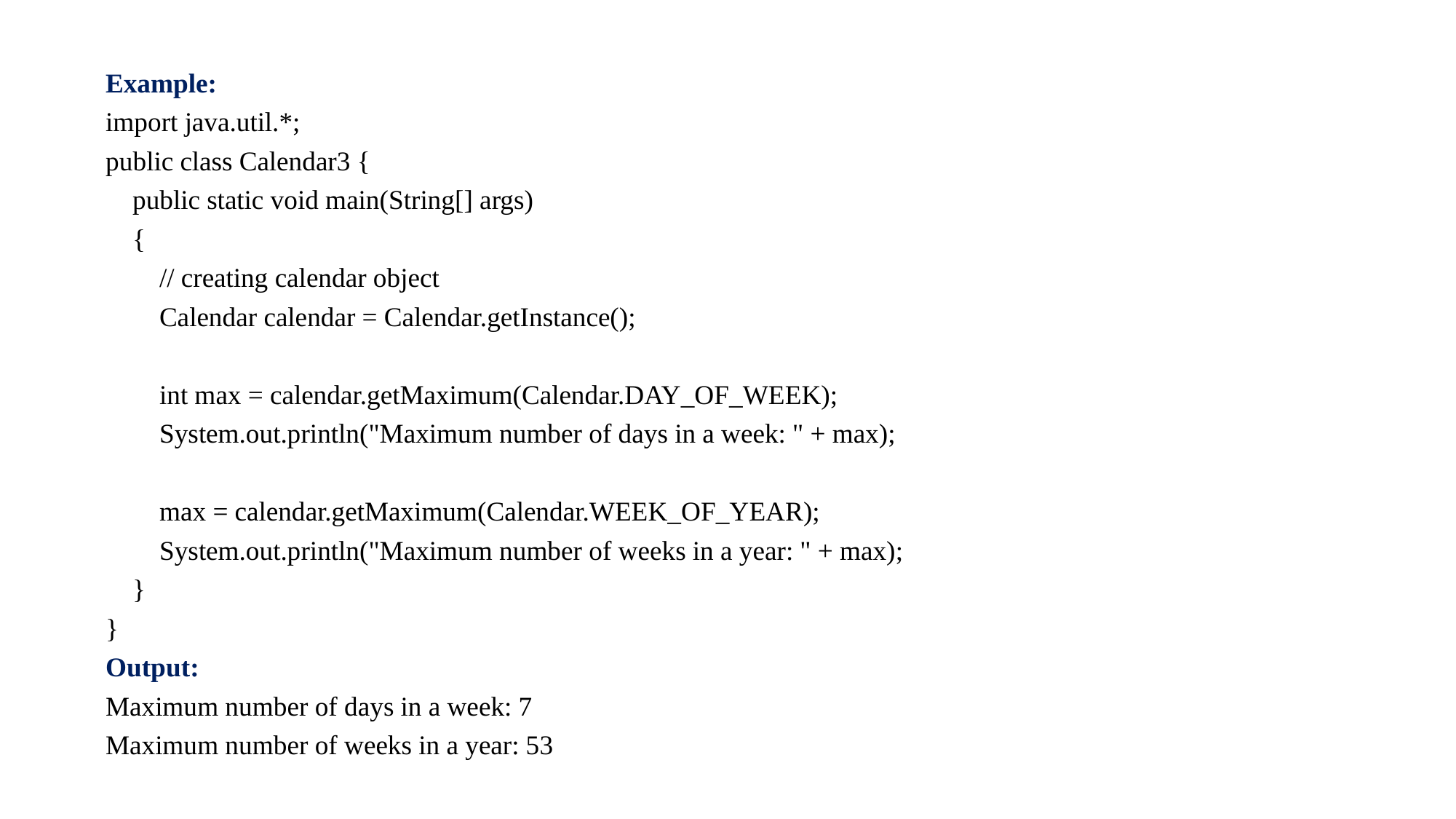

Example:
import java.util.*;
public class Calendar3 {
    public static void main(String[] args)
    {
        // creating calendar object
        Calendar calendar = Calendar.getInstance();

        int max = calendar.getMaximum(Calendar.DAY_OF_WEEK);
        System.out.println("Maximum number of days in a week: " + max);

        max = calendar.getMaximum(Calendar.WEEK_OF_YEAR);
        System.out.println("Maximum number of weeks in a year: " + max);
    }
}
Output:
Maximum number of days in a week: 7
Maximum number of weeks in a year: 53